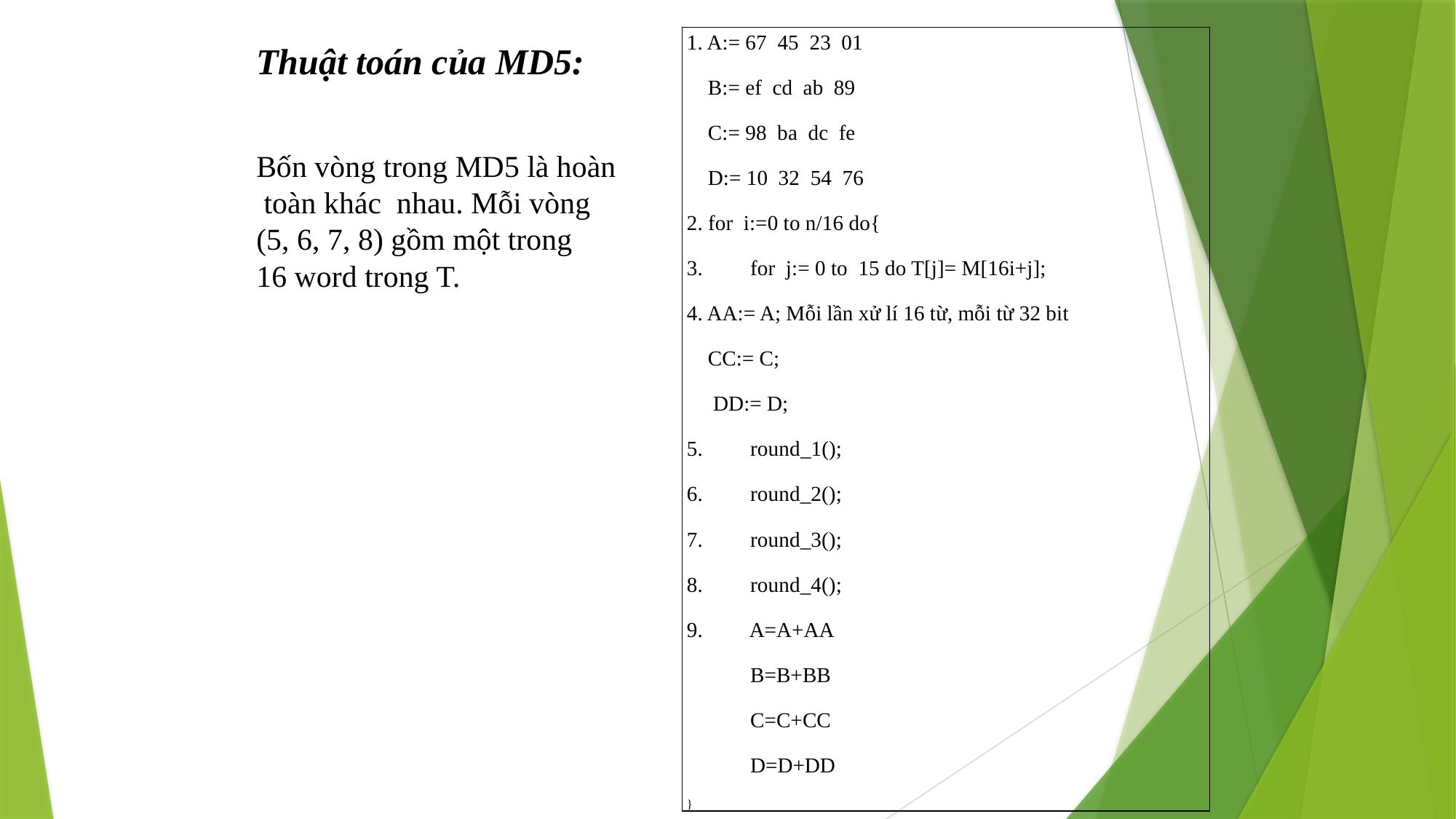

Thuật toán của MD5:

Bốn vòng trong MD5 là hoàn
 toàn khác  nhau. Mỗi vòng
(5, 6, 7, 8) gồm một trong
16 word trong T.

| 1. A:= 67 45 23 01 B:= ef cd ab 89 C:= 98 ba dc fe D:= 10 32 54 76 2. for i:=0 to n/16 do{ 3. for j:= 0 to 15 do T[j]= M[16i+j]; 4. AA:= A; Mỗi lần xử lí 16 từ, mỗi từ 32 bit CC:= C; DD:= D; 5. round­\_1(); 6. round\_2(); 7. round\_3(); 8. round\_4(); 9. A=A+AA B=B+BB C=C+CC D=D+DD } |
| --- |